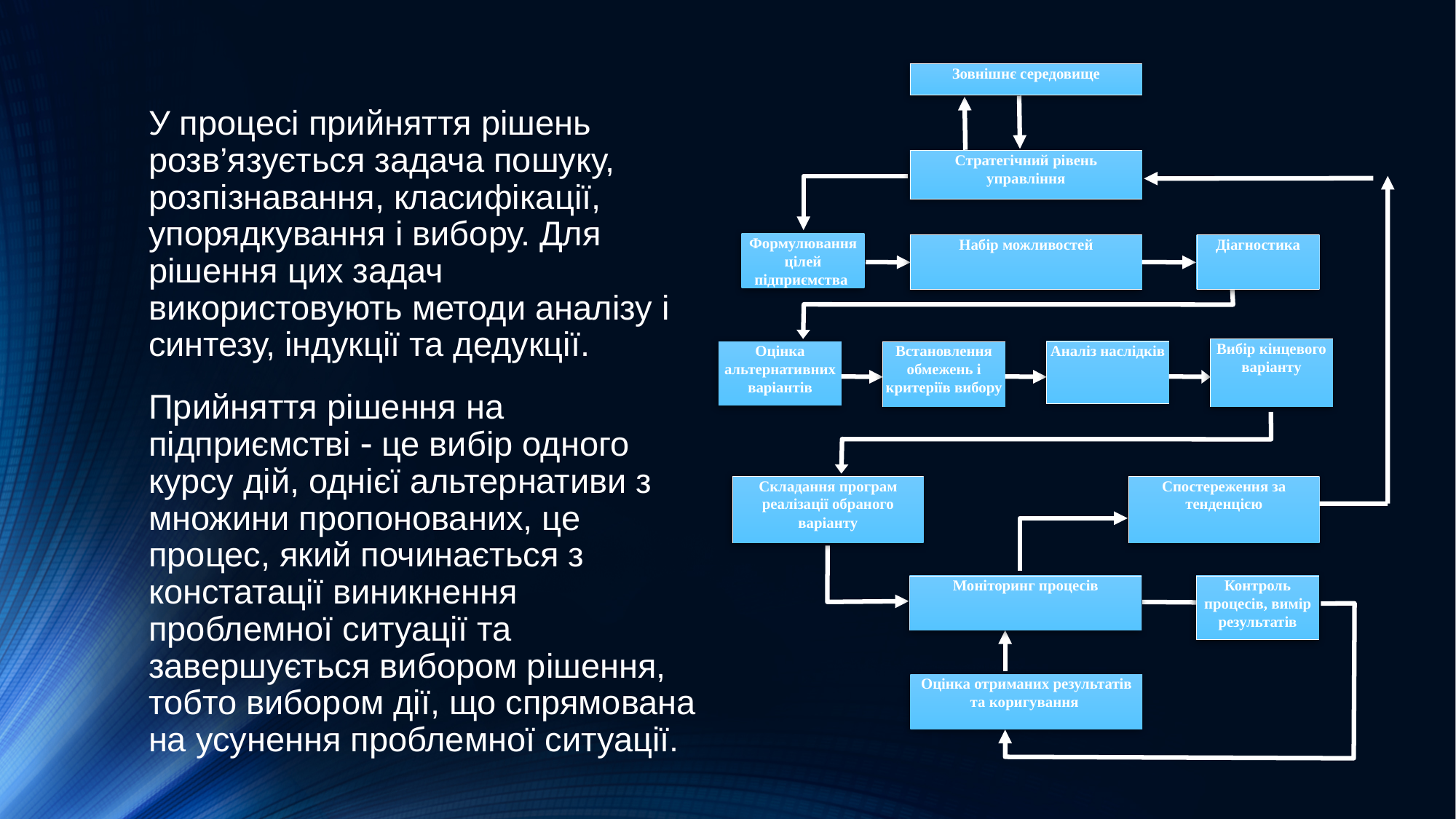

Зовнішнє середовище

Стратегічний рівень
управління

Формулювання цілей
підприємства
Набір можливостей
Діагностика

Вибір кінцевого варіанту

Оцінка альтернативних варіантів
Встановлення обмежень і критеріїв вибору
Аналіз наслідків

Складання програм реалізації обраного варіанту
Спостереження за тенденцією

Моніторинг процесів
Контроль процесів, вимір результатів

Оцінка отриманих результатів
та коригування
У процесі прийняття рішень розв’язується задача пошуку, розпізнавання, класифікації, упорядкування і вибору. Для рішення цих задач використовують методи аналізу і синтезу, індукції та дедукції.
Прийняття рішення на підприємстві − це вибір одного курсу дій, однієї альтернативи з множини пропонованих, це процес, який починається з констатації виникнення проблемної ситуації та завершується вибором рішення, тобто вибором дії, що спрямована на усунення проблемної ситуації.